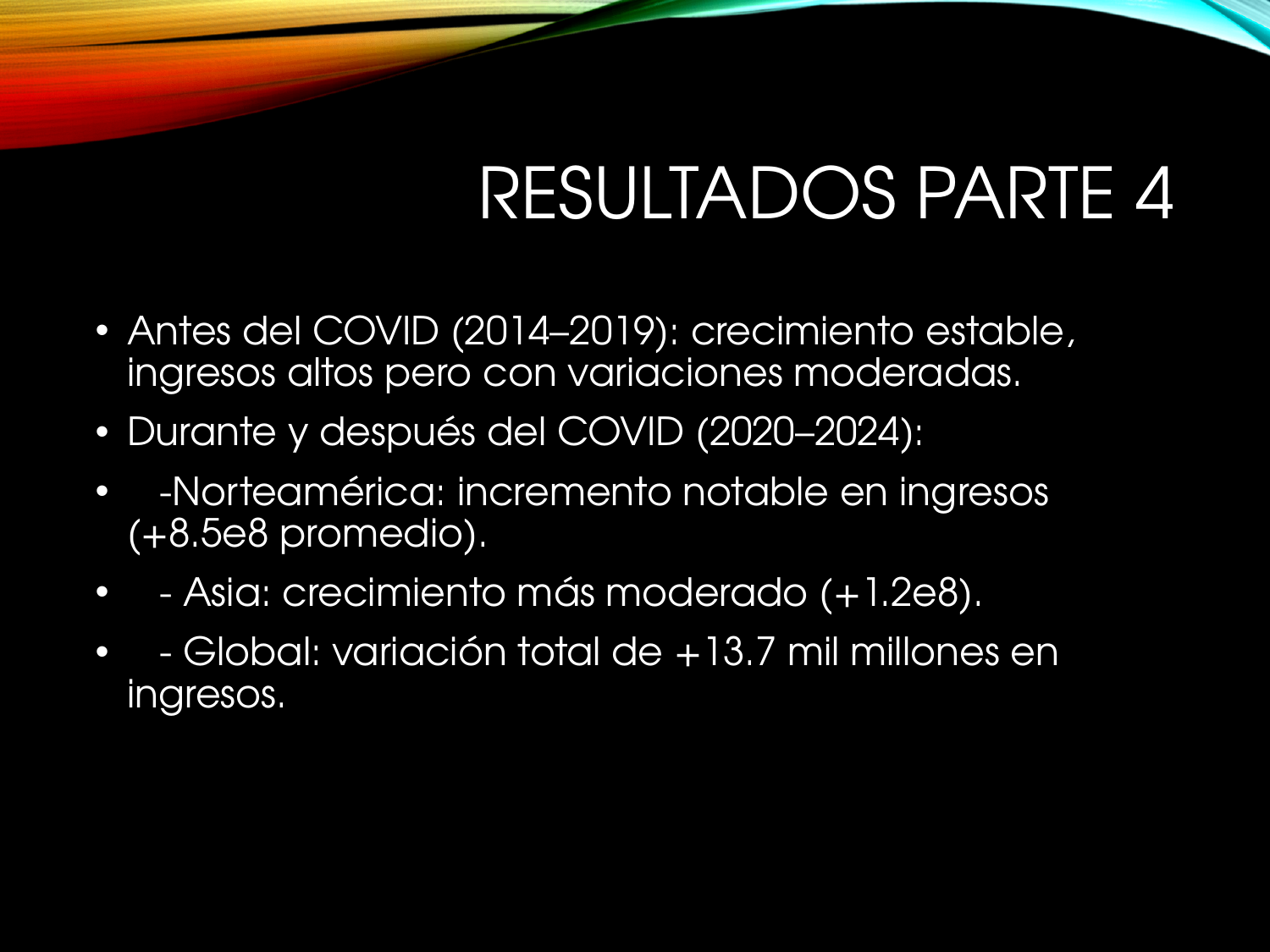

# Resultados parte 4
Antes del COVID (2014–2019): crecimiento estable, ingresos altos pero con variaciones moderadas.
Durante y después del COVID (2020–2024):
   -Norteamérica: incremento notable en ingresos (+8.5e8 promedio).
   - Asia: crecimiento más moderado (+1.2e8).
   - Global: variación total de +13.7 mil millones en ingresos.